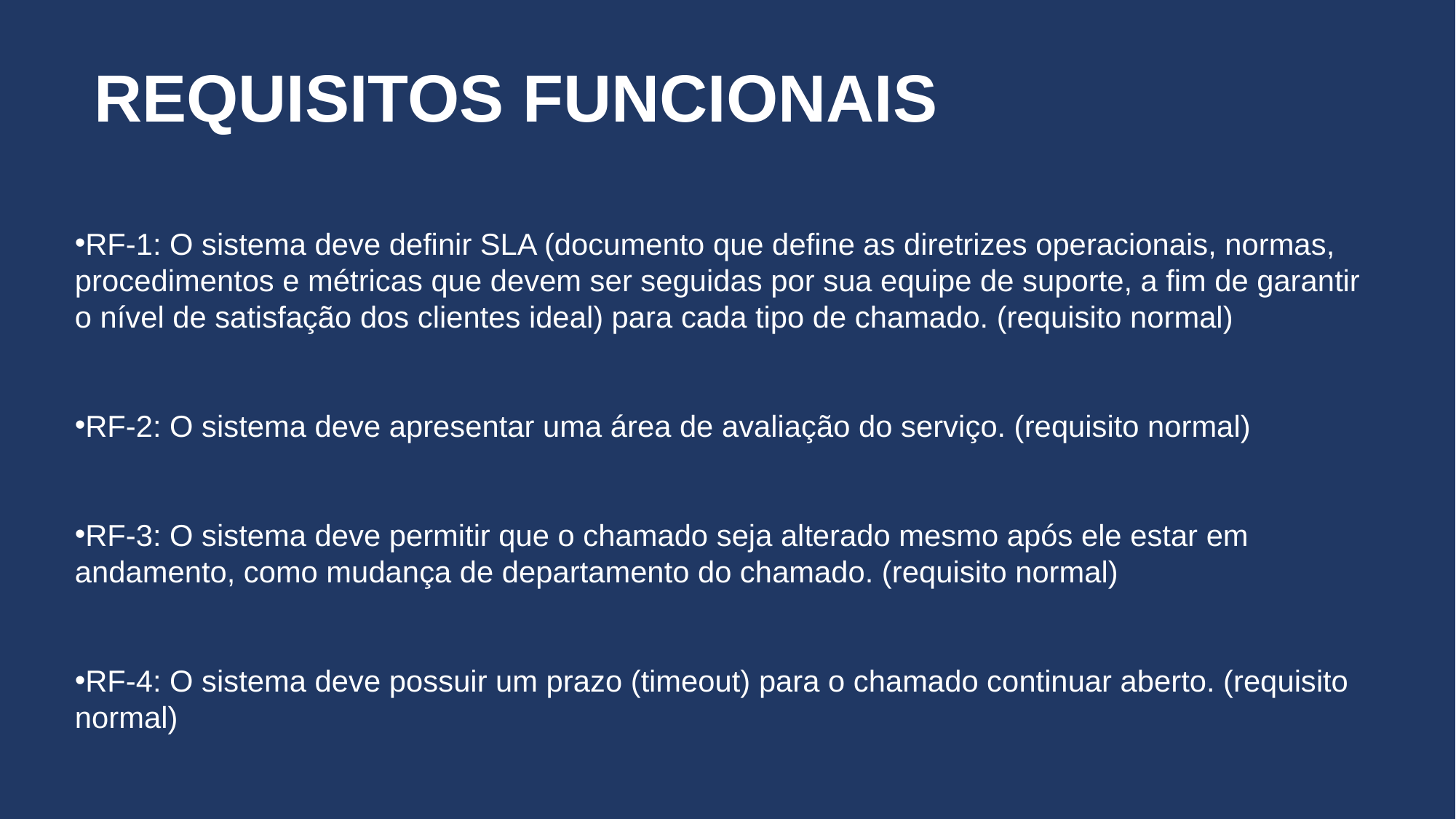

REQUISITOS FUNCIONAIS

RF-1: O sistema deve definir SLA (documento que define as diretrizes operacionais, normas, procedimentos e métricas que devem ser seguidas por sua equipe de suporte, a fim de garantir o nível de satisfação dos clientes ideal) para cada tipo de chamado. (requisito normal)

RF-2: O sistema deve apresentar uma área de avaliação do serviço. (requisito normal)

RF-3: O sistema deve permitir que o chamado seja alterado mesmo após ele estar em andamento, como mudança de departamento do chamado. (requisito normal)

RF-4: O sistema deve possuir um prazo (timeout) para o chamado continuar aberto. (requisito normal)